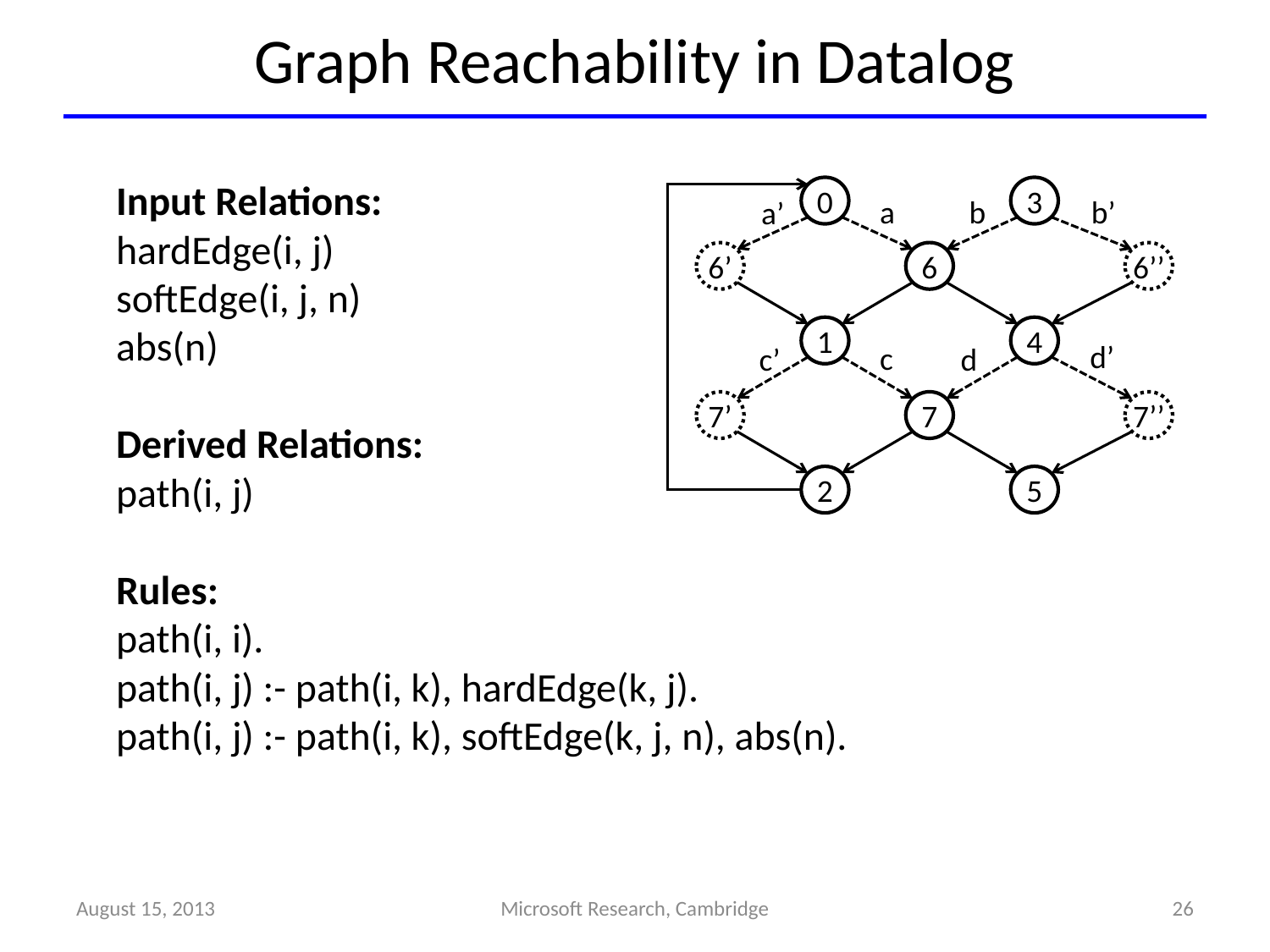

# Graph Reachability in Datalog
Input Relations:
hardEdge(i, j)
softEdge(i, j, n)
abs(n)
Derived Relations:
path(i, j)
Rules:
path(i, i).
path(i, j) :- path(i, k), hardEdge(k, j).
path(i, j) :- path(i, k), softEdge(k, j, n), abs(n).

0
3
b
b’
a
a’
6’
6
6’’
1
4
d’
c
c’
d
7’
7
7’’
2
5
August 15, 2013
Microsoft Research, Cambridge
26